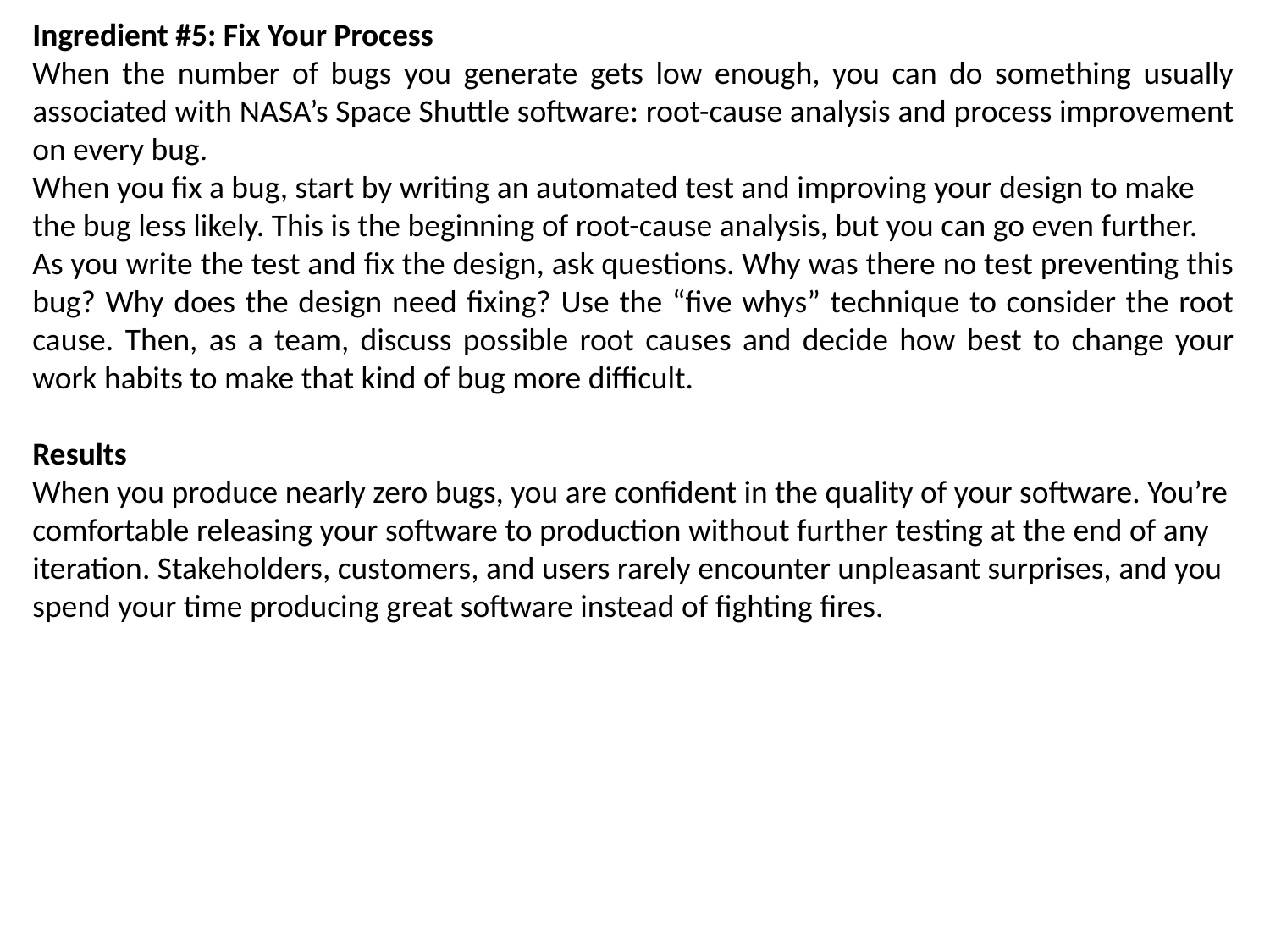

Ingredient #5: Fix Your Process
When the number of bugs you generate gets low enough, you can do something usually associated with NASA’s Space Shuttle software: root-cause analysis and process improvement on every bug.
When you fix a bug, start by writing an automated test and improving your design to make
the bug less likely. This is the beginning of root-cause analysis, but you can go even further.
As you write the test and fix the design, ask questions. Why was there no test preventing this bug? Why does the design need fixing? Use the “five whys” technique to consider the root cause. Then, as a team, discuss possible root causes and decide how best to change your work habits to make that kind of bug more difficult.

Results
When you produce nearly zero bugs, you are confident in the quality of your software. You’re
comfortable releasing your software to production without further testing at the end of any
iteration. Stakeholders, customers, and users rarely encounter unpleasant surprises, and you
spend your time producing great software instead of fighting fires.